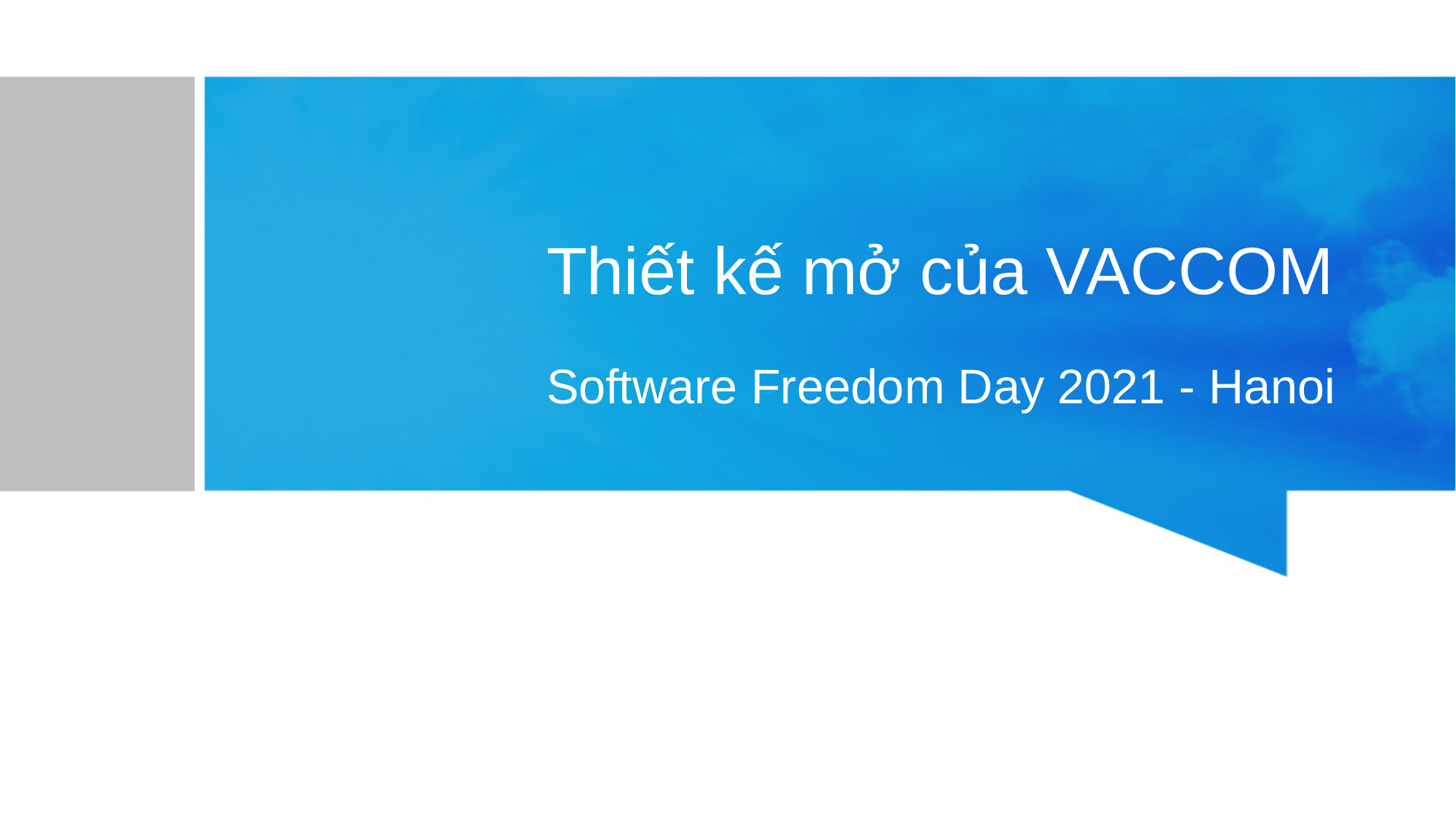

# Thiết kế mở của VACCOM
Software Freedom Day 2021 - Hanoi